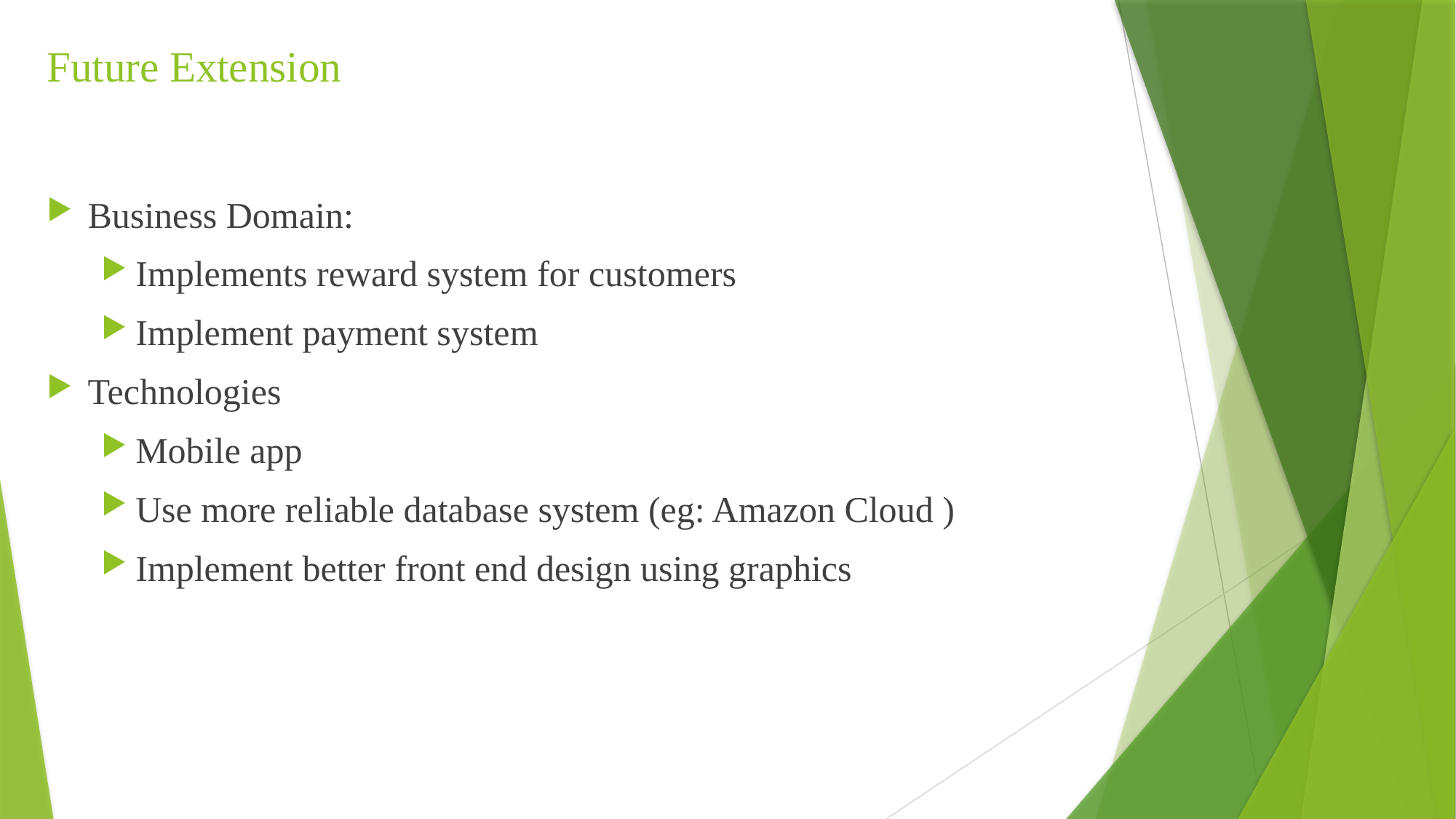

# Future Extension
Business Domain:
Implements reward system for customers
Implement payment system
Technologies
Mobile app
Use more reliable database system (eg: Amazon Cloud )
Implement better front end design using graphics